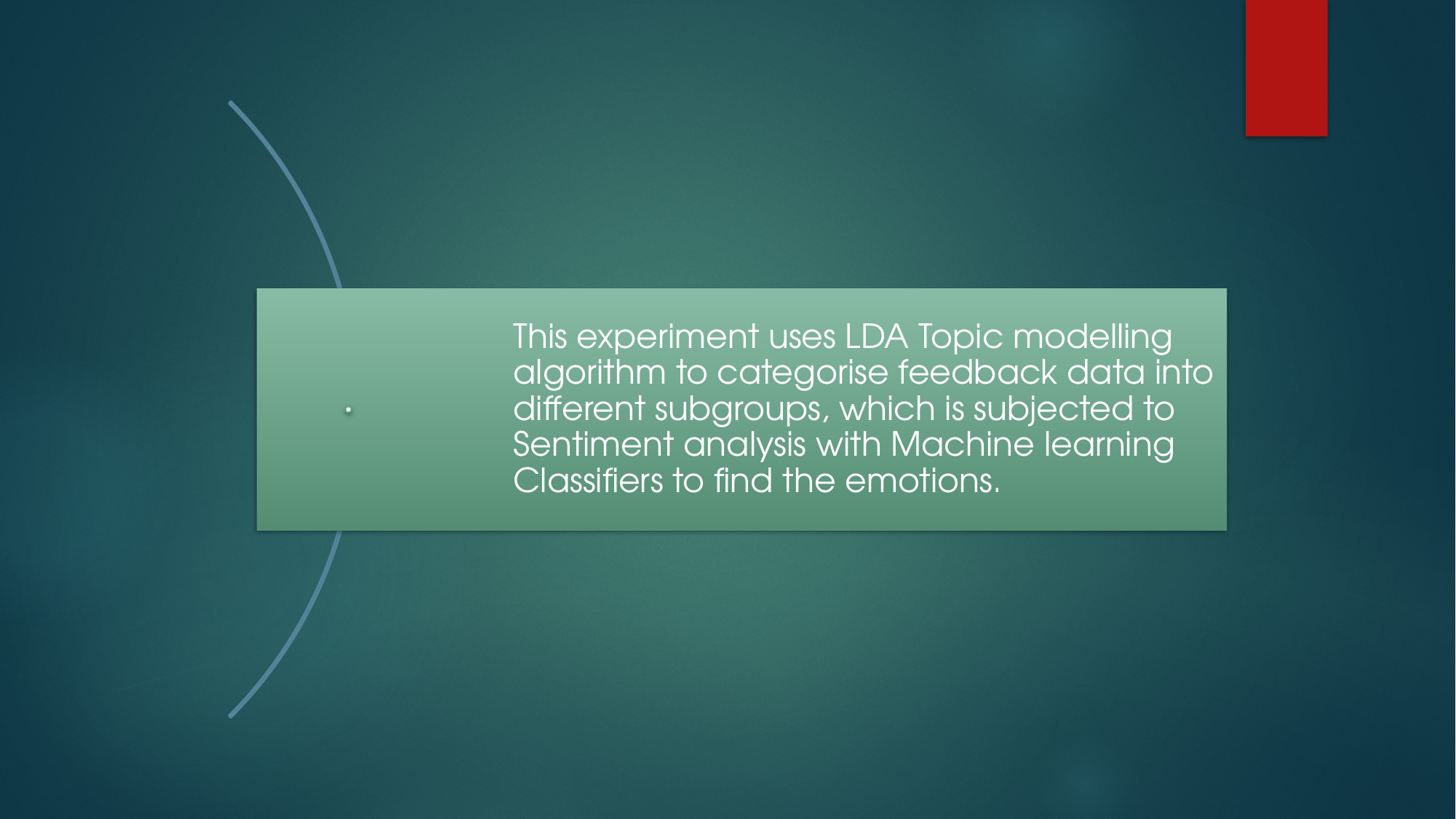

#
This experiment uses LDA Topic modelling algorithm to categorise feedback data into different subgroups, which is subjected to Sentiment analysis with Machine learning  Classifiers to find the emotions.